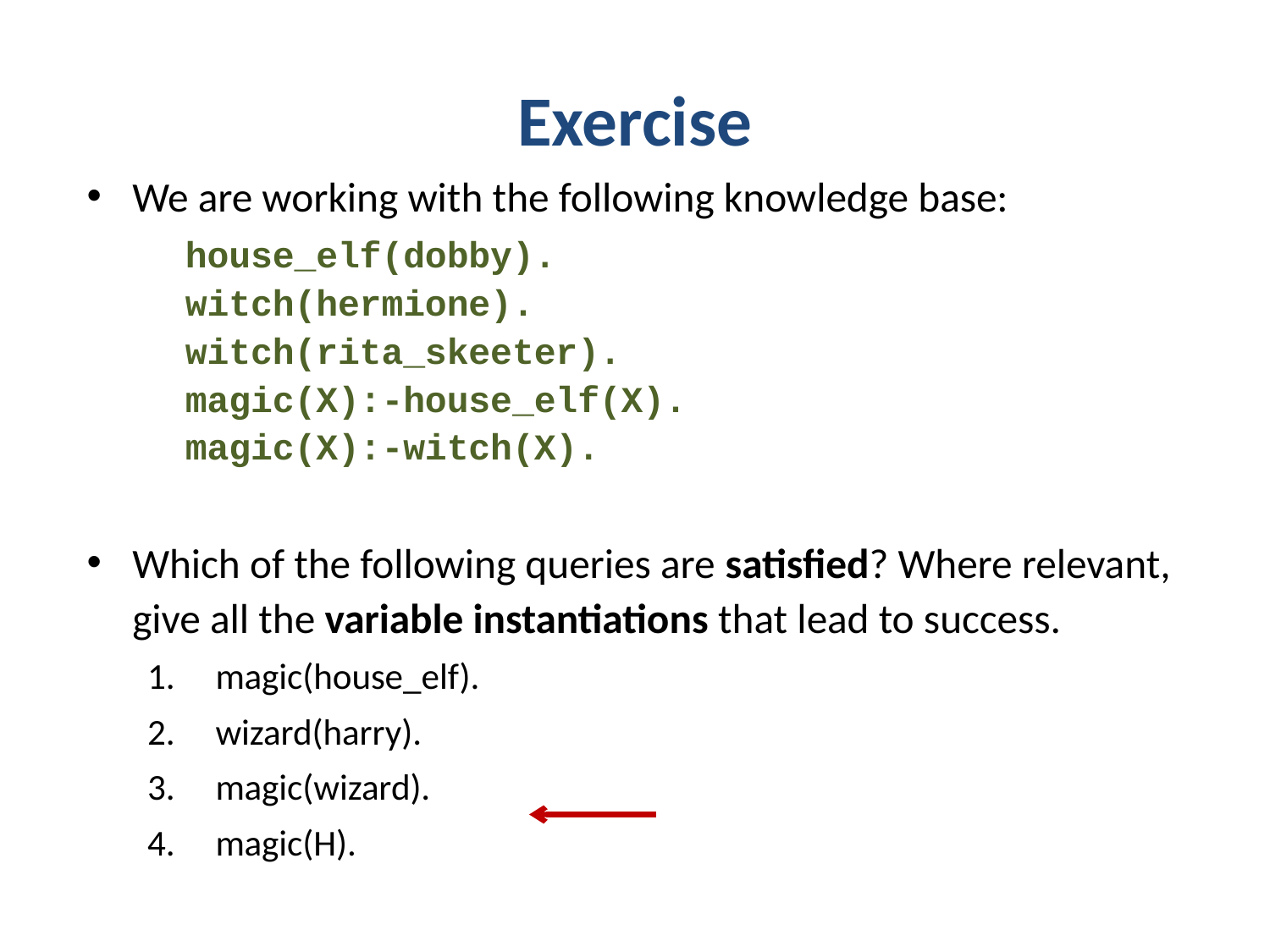

# Exercise
We are working with the following knowledge base:
	house_elf(dobby).
witch(hermione).
witch(rita_skeeter).
magic(X):-house_elf(X).
magic(X):-witch(X).

Which of the following queries are satisfied? Where relevant, give all the variable instantiations that lead to success.
magic(house_elf).
wizard(harry).
magic(wizard).
magic(H).